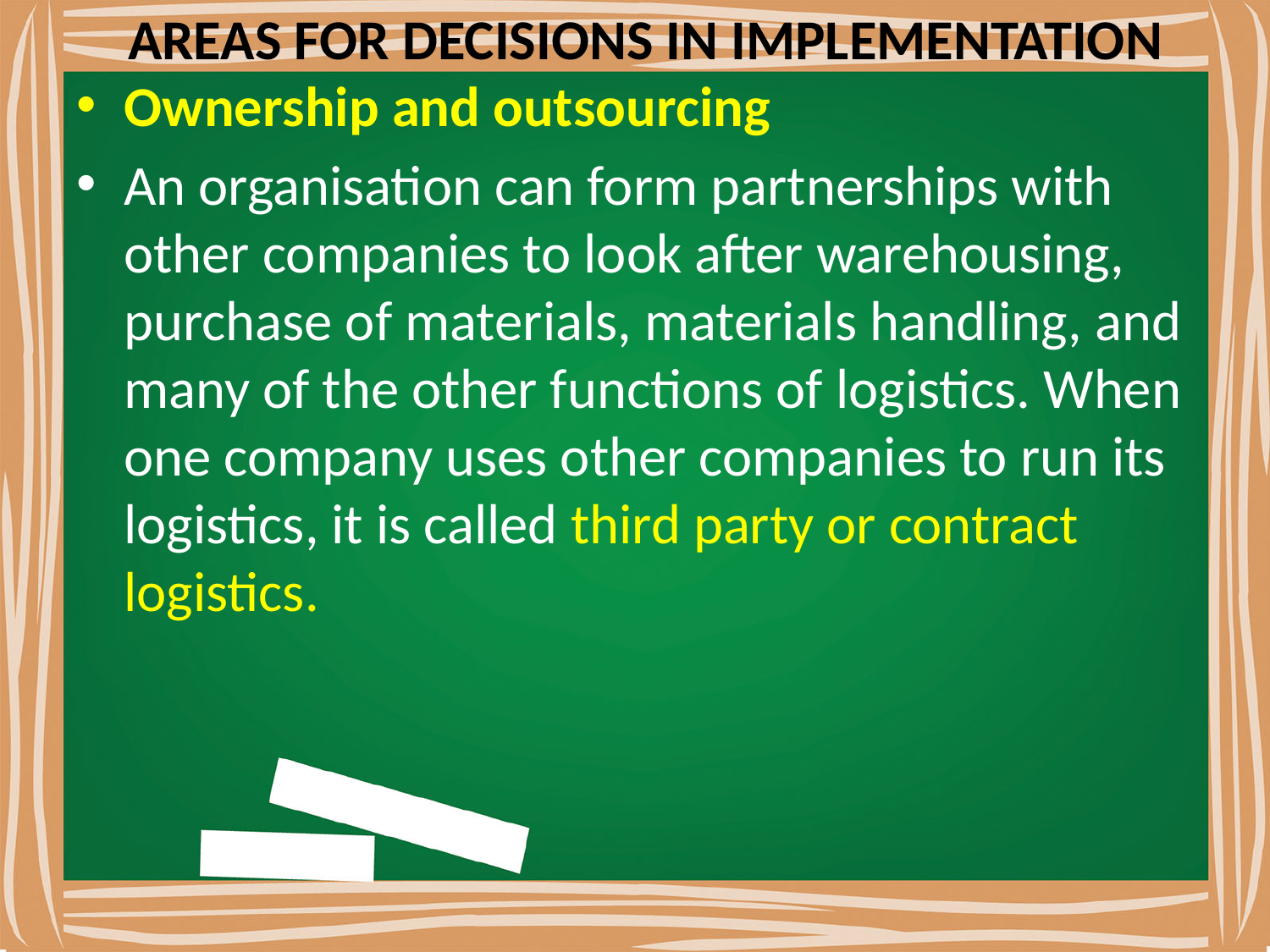

# AREAS FOR DECISIONS IN IMPLEMENTATION
Ownership and outsourcing
An organisation can form partnerships with other companies to look after warehousing, purchase of materials, materials handling, and many of the other functions of logistics. When one company uses other companies to run its logistics, it is called third party or contract logistics.